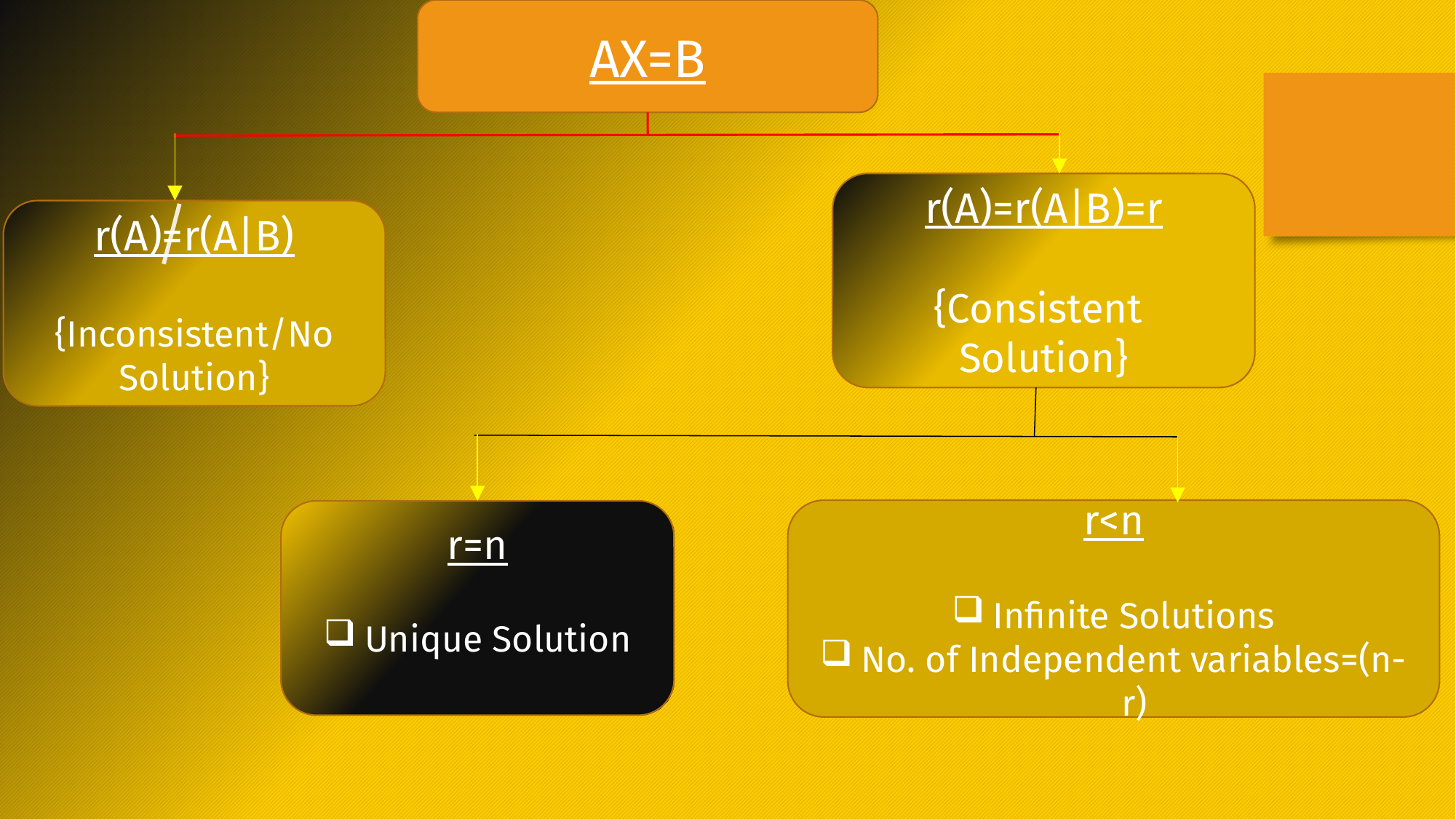

AX=B
r(A)=r(A|B)=r

{Consistent
Solution}
r(A)=r(A|B)

{Inconsistent/No Solution}
r<n

Infinite Solutions
No. of Independent variables=(n-r)

r=n

Unique Solution